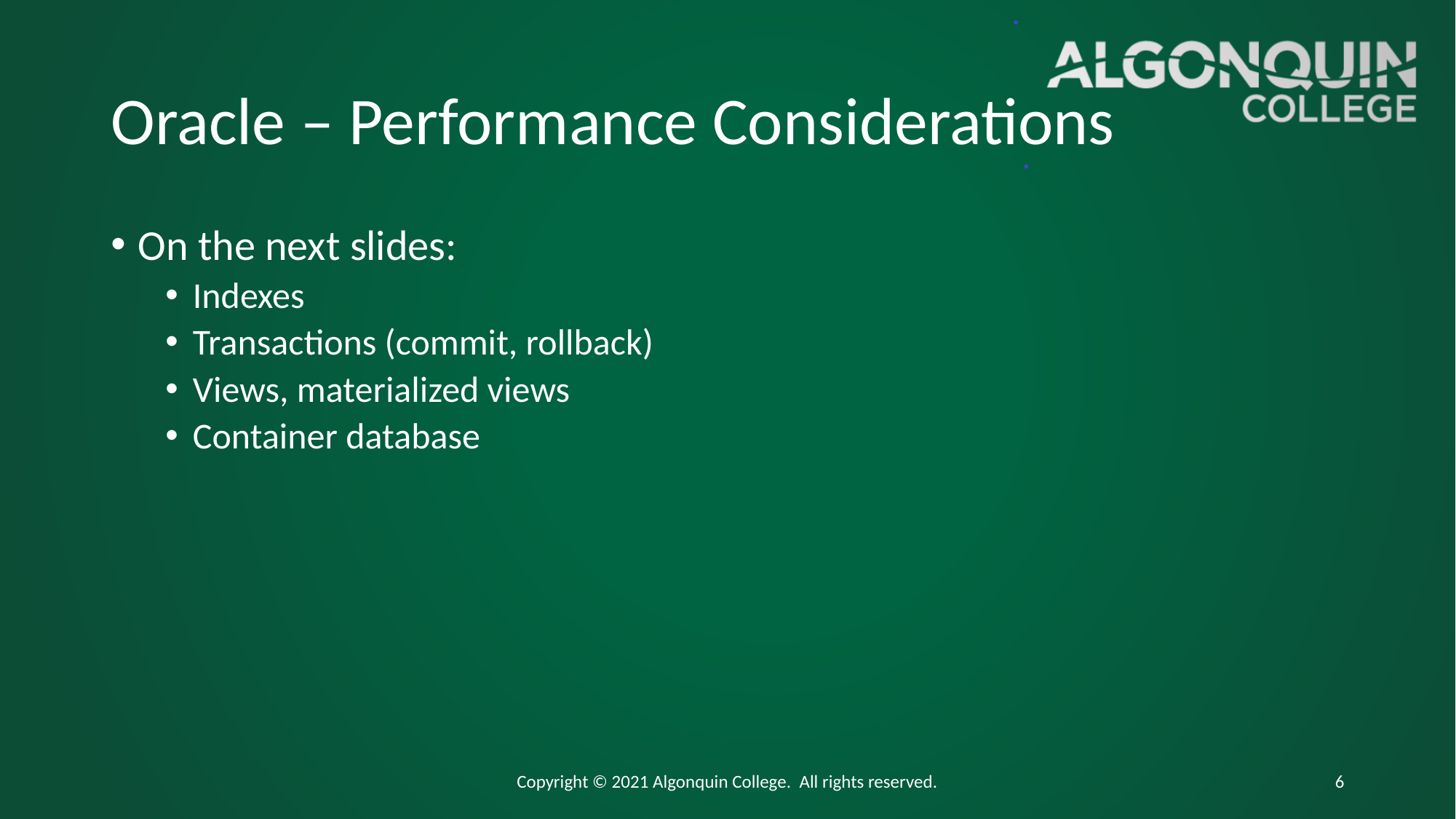

# Oracle – Performance Considerations
On the next slides:
Indexes
Transactions (commit, rollback)
Views, materialized views
Container database

Copyright © 2021 Algonquin College.  All rights reserved.
6